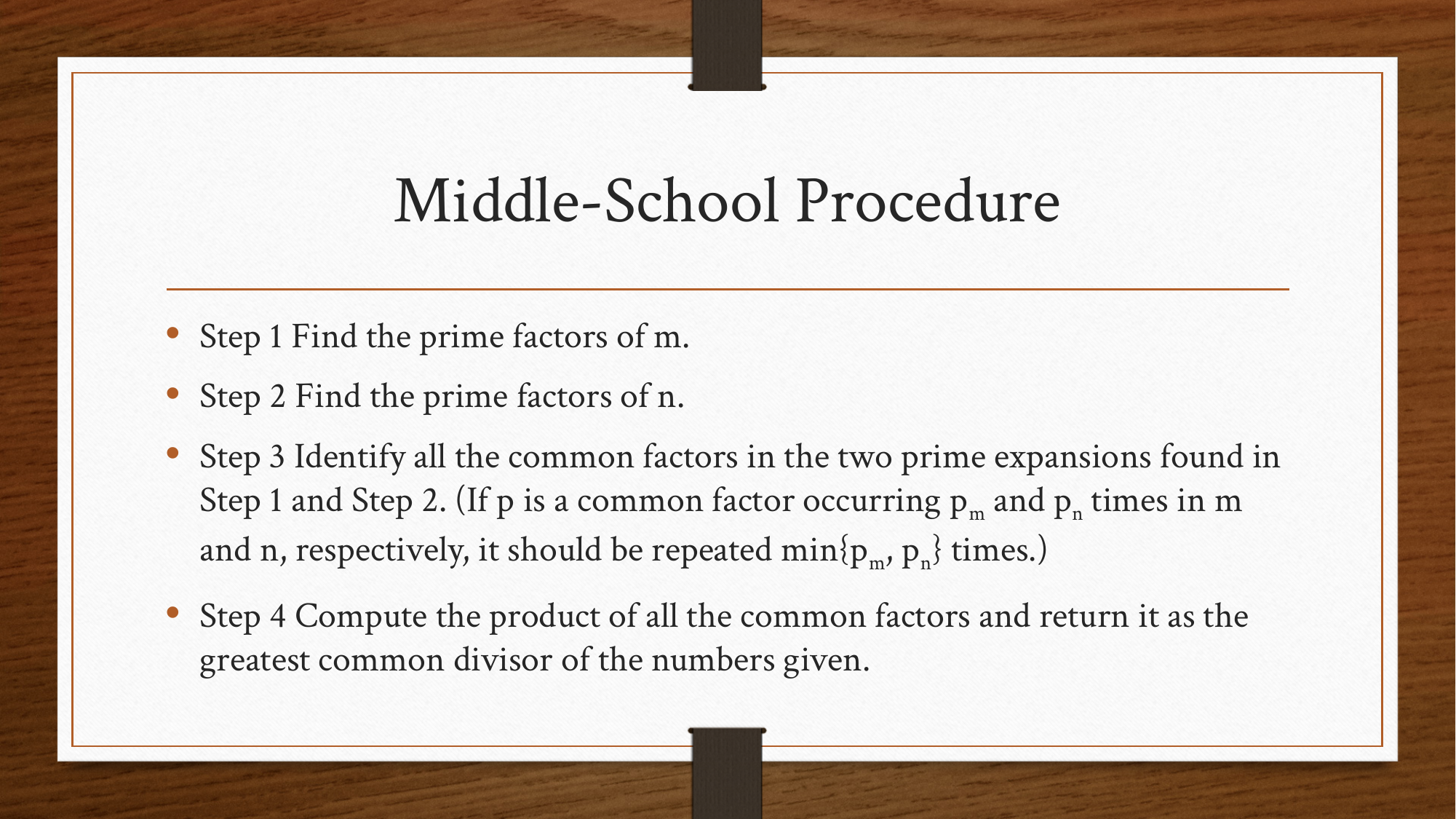

# Middle-School Procedure
Step 1 Find the prime factors of m.
Step 2 Find the prime factors of n.
Step 3 Identify all the common factors in the two prime expansions found in Step 1 and Step 2. (If p is a common factor occurring pm and pn times in m and n, respectively, it should be repeated min{pm, pn} times.)
Step 4 Compute the product of all the common factors and return it as the greatest common divisor of the numbers given.